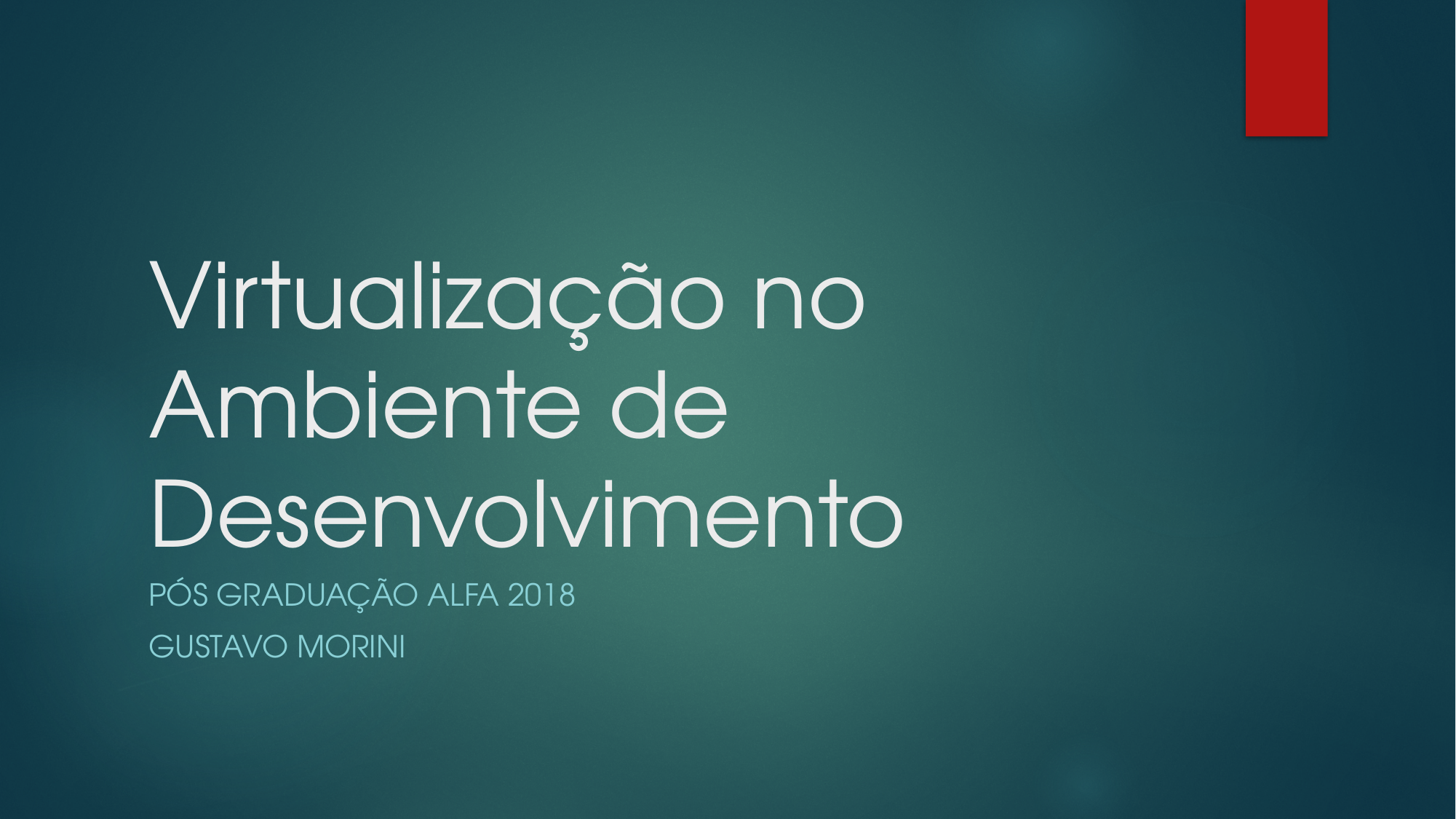

# Virtualização no Ambiente de Desenvolvimento
Pós Graduação Alfa 2018
Gustavo Morini